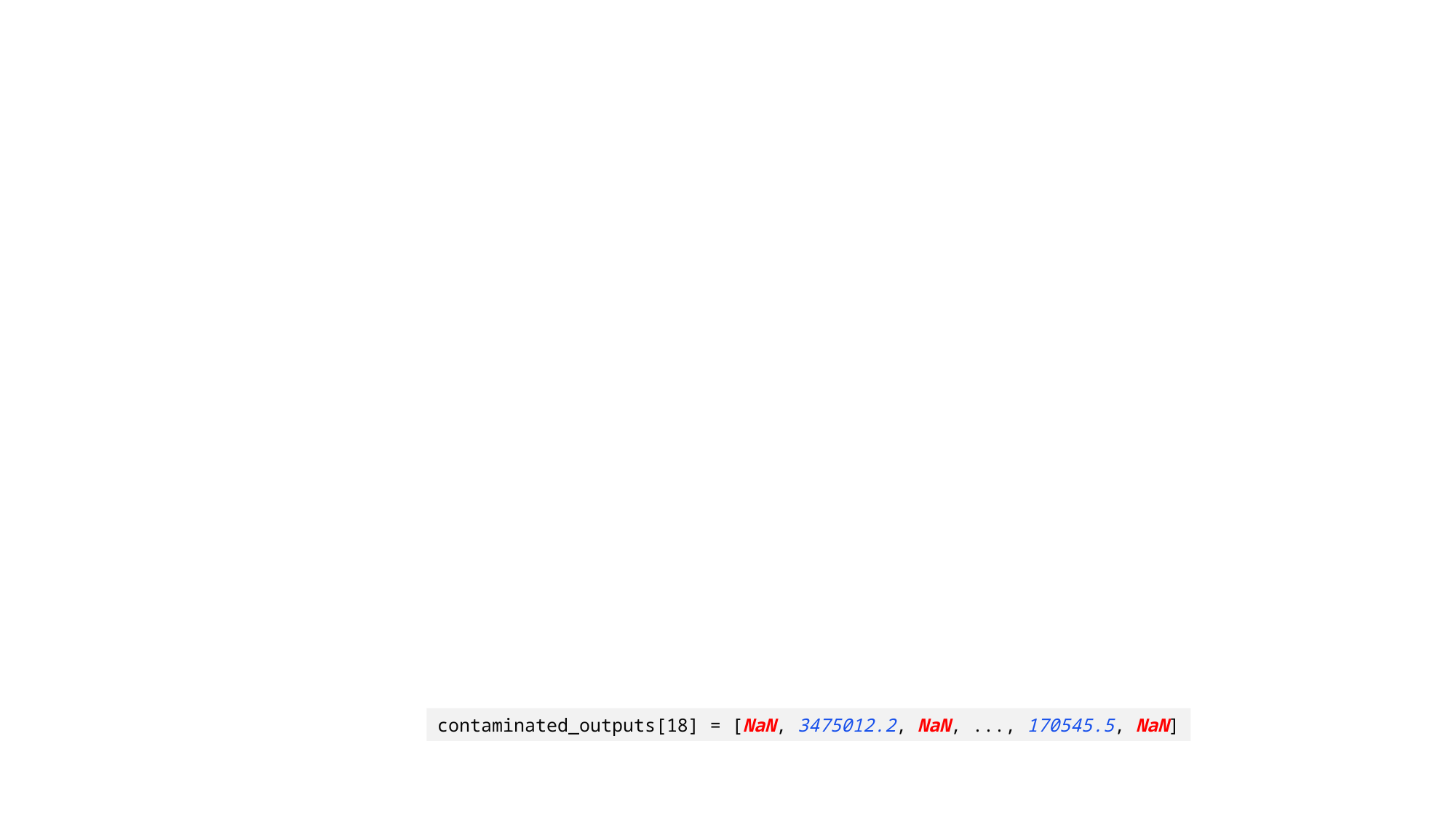

contaminated_outputs[18] = [NaN, 3475012.2, NaN, ..., 170545.5, NaN]